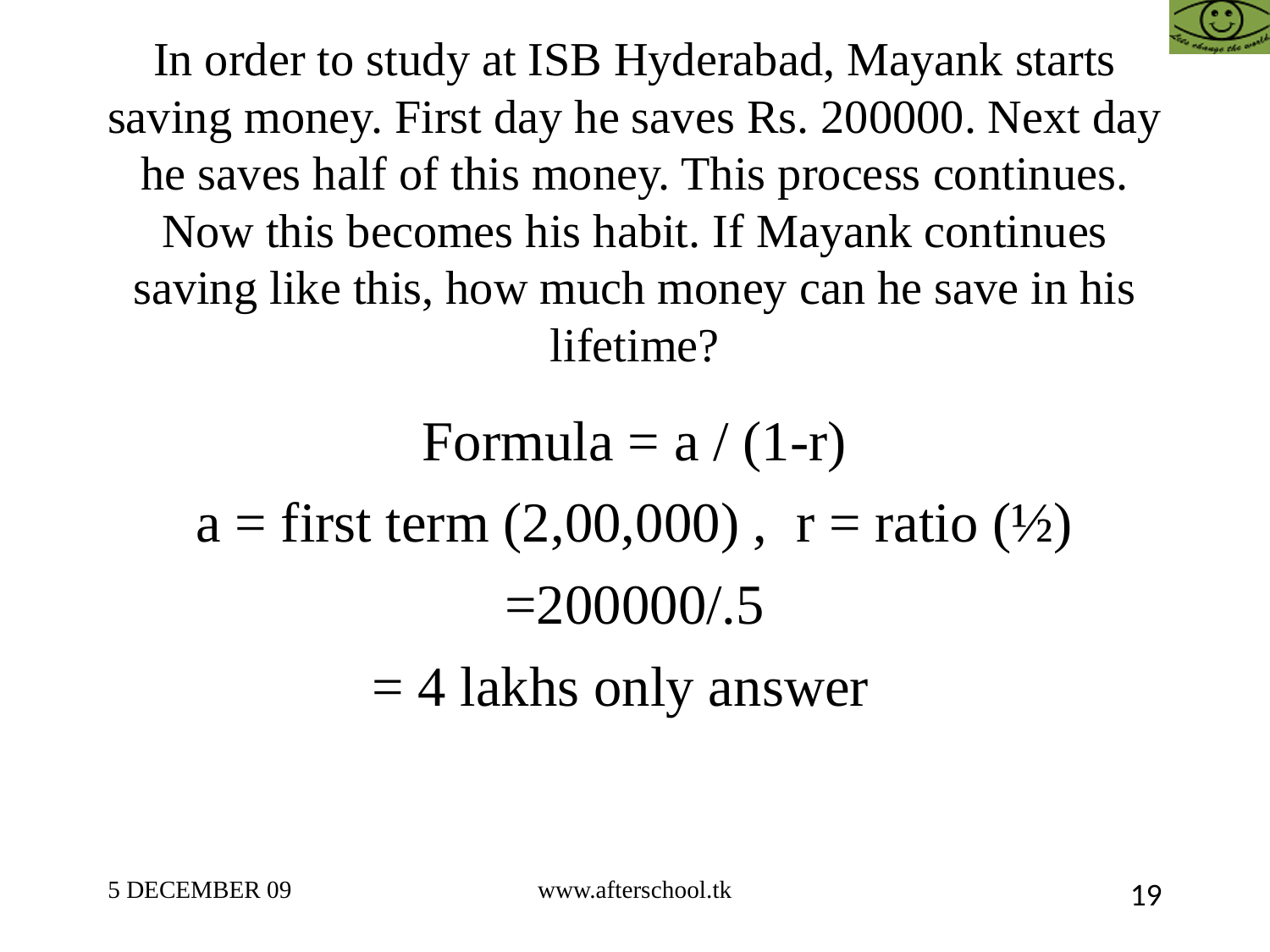

In order to study at ISB Hyderabad, Mayank starts saving money. First day he saves Rs. 200000. Next day he saves half of this money. This process continues. Now this becomes his habit. If Mayank continues saving like this, how much money can he save in his lifetime?
Formula = a / (1-r)
a = first term (2,00,000) ,  r = ratio (½)
=200000/.5
= 4 lakhs only answer
5 DECEMBER 09
www.afterschool.tk
19